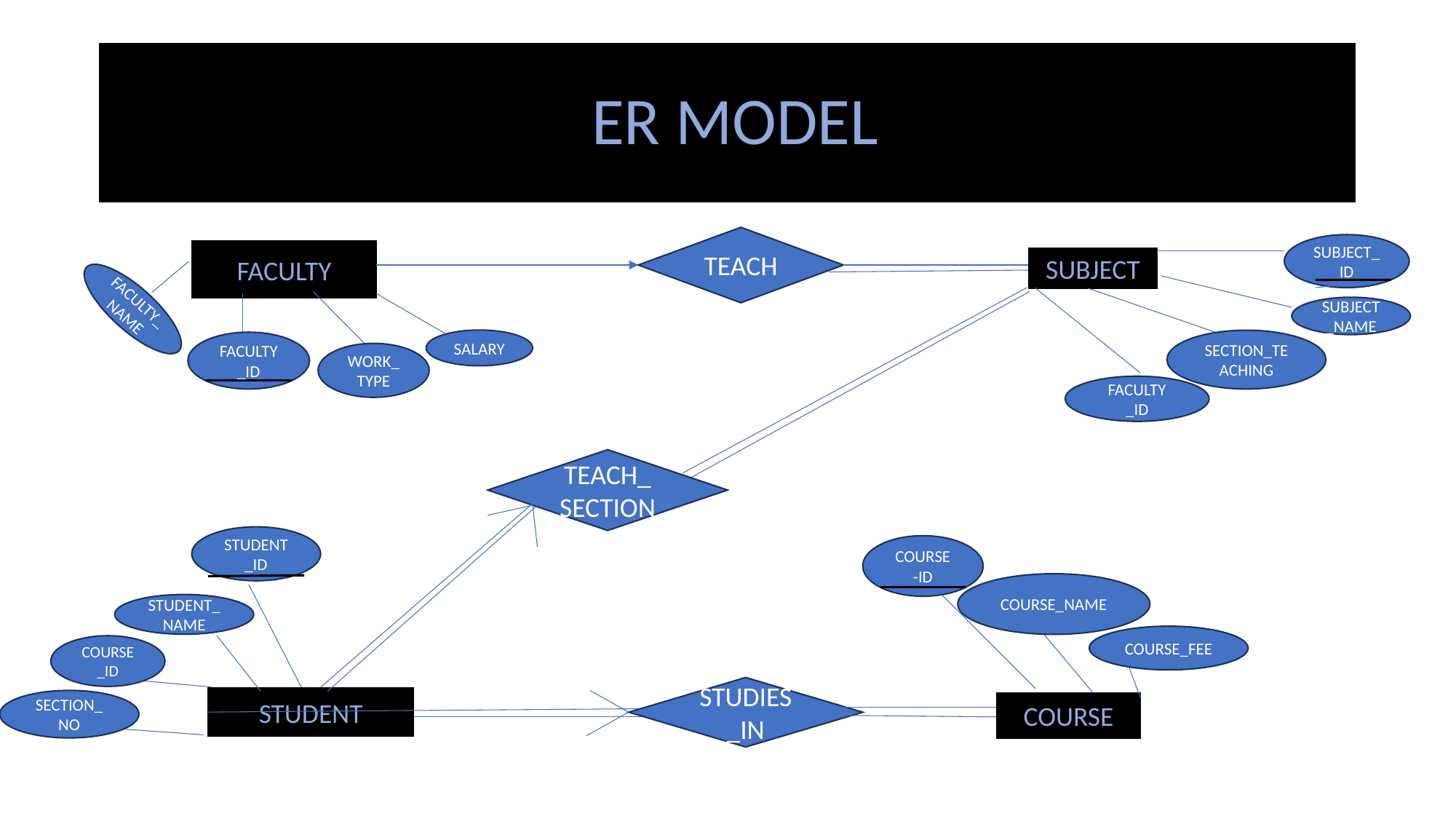

# ER MODEL

TEACH
SUBJECT_ID
FACULTY

SUBJECT
FACULTY_NAME
SUBJECT
_NAME
SALARY
SECTION_TEACHING
FACULTY_ID
WORK_TYPE
FACULTY
_ID
TEACH_SECTION
STUDENT_ID
COURSE
-ID
COURSE_NAME
STUDENT_NAME
COURSE_FEE
COURSE_ID
STUDIES_IN
STUDENT
SECTION_NO
COURSE